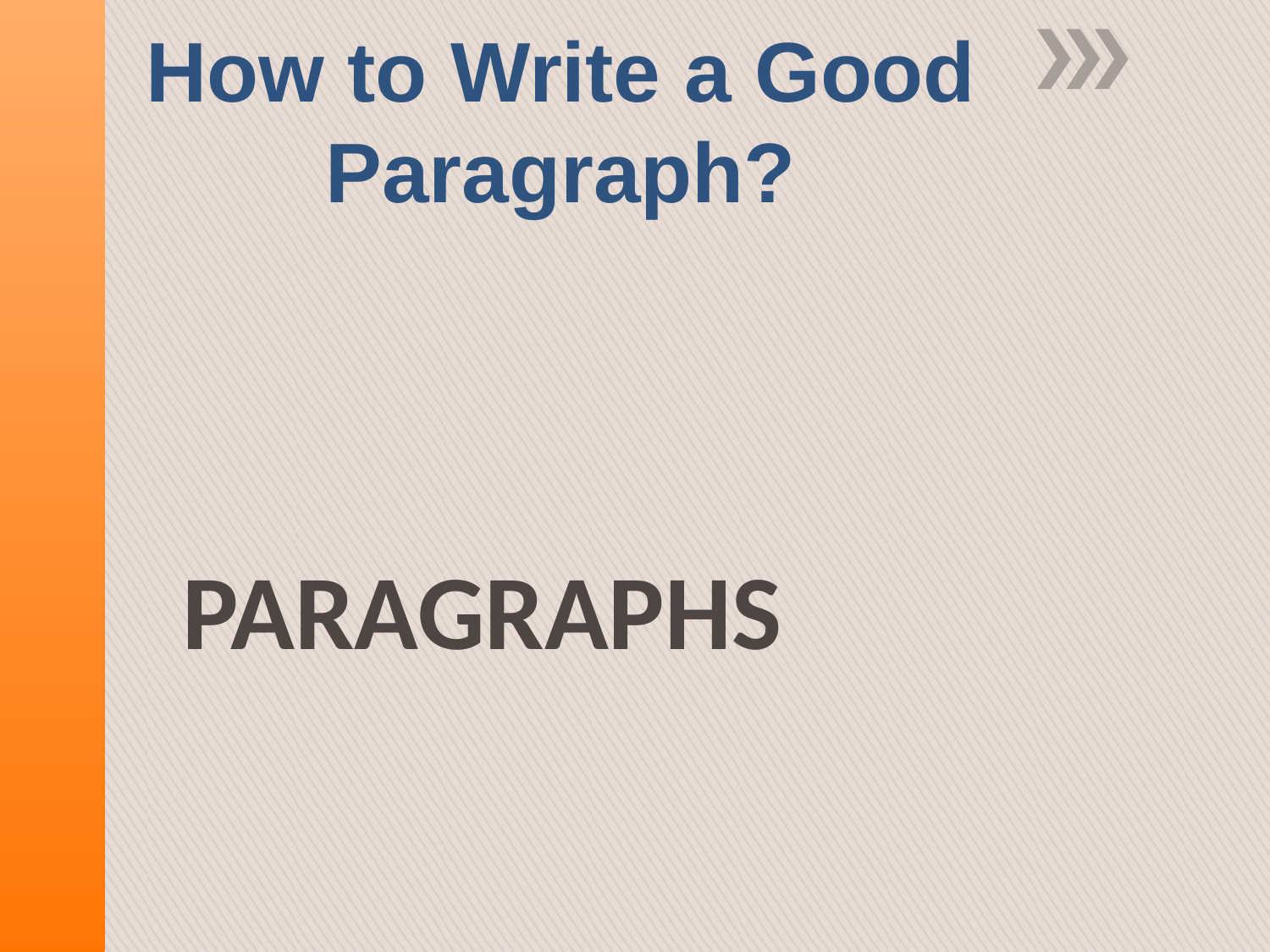

How to Write a Good Paragraph?
# PARAGRAPHS